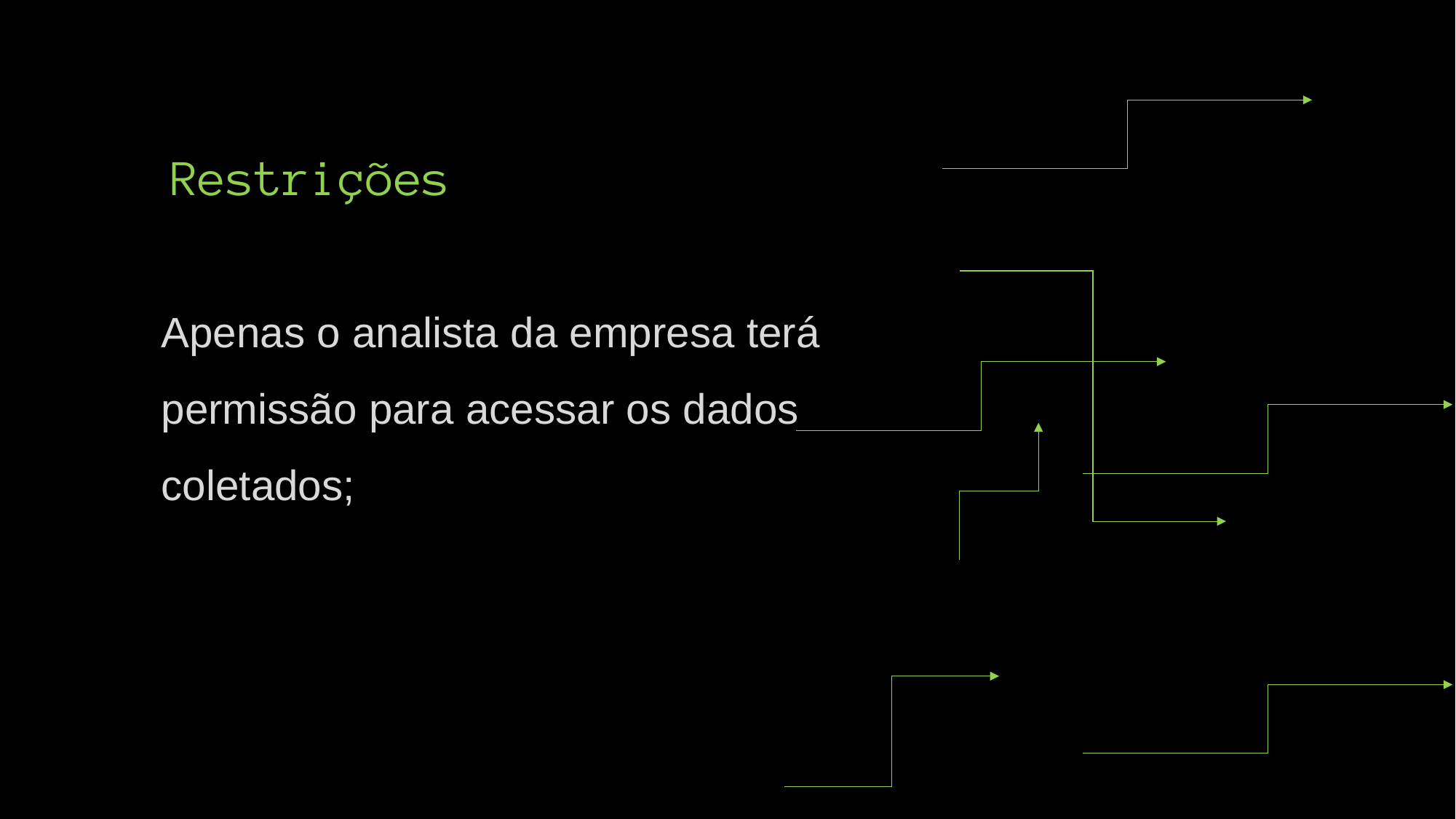

# Restrições
Apenas o analista da empresa terá permissão para acessar os dados coletados;